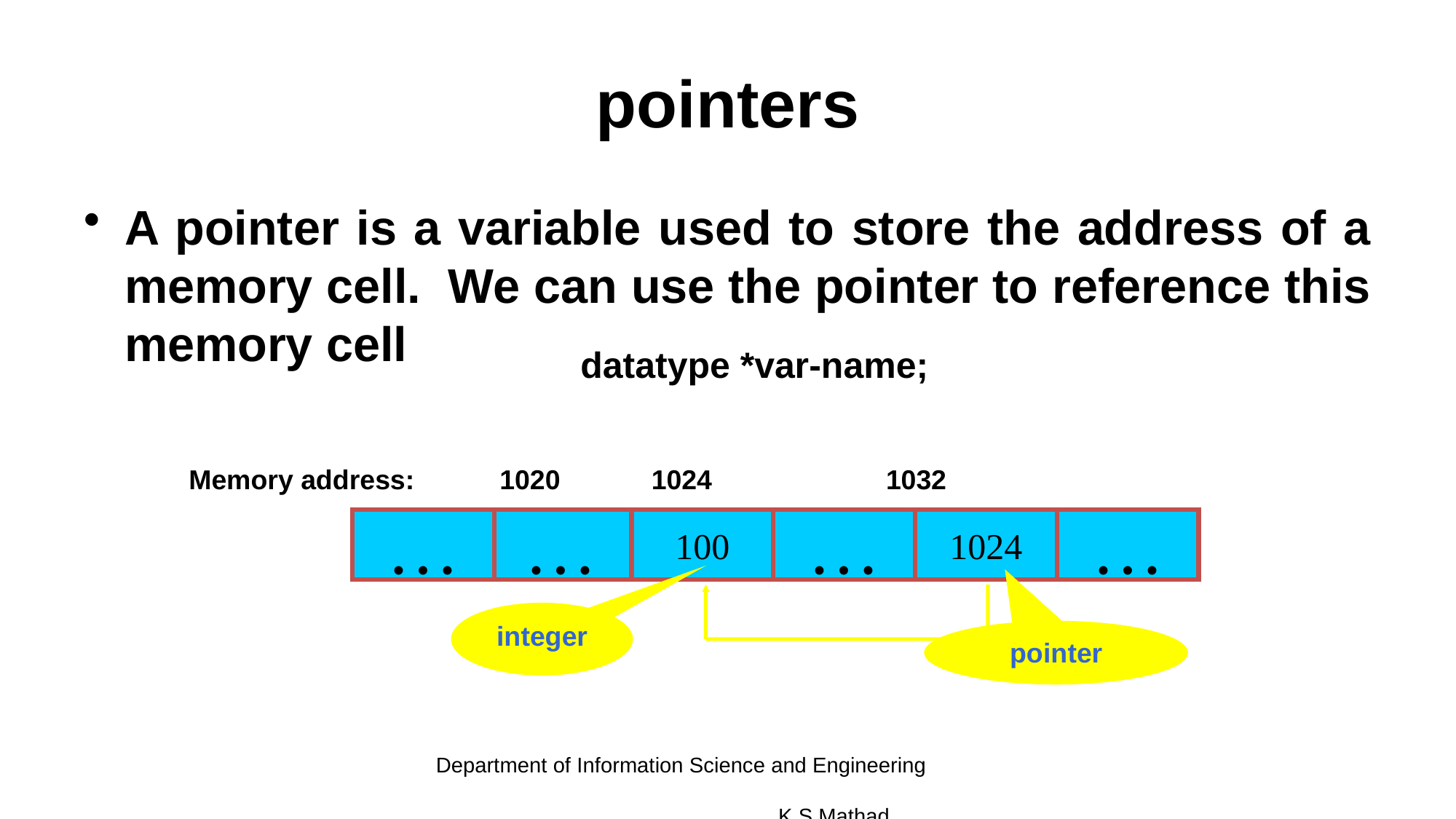

# pointers
A pointer is a variable used to store the address of a memory cell.  We can use the pointer to reference this memory cell

datatype *var-name;
Memory address:
1020
1024
1032
…
…
100
…
1024
…

integer
pointer

Department of Information Science and Engineering                                                                                                                                          K.S.Mathad
19